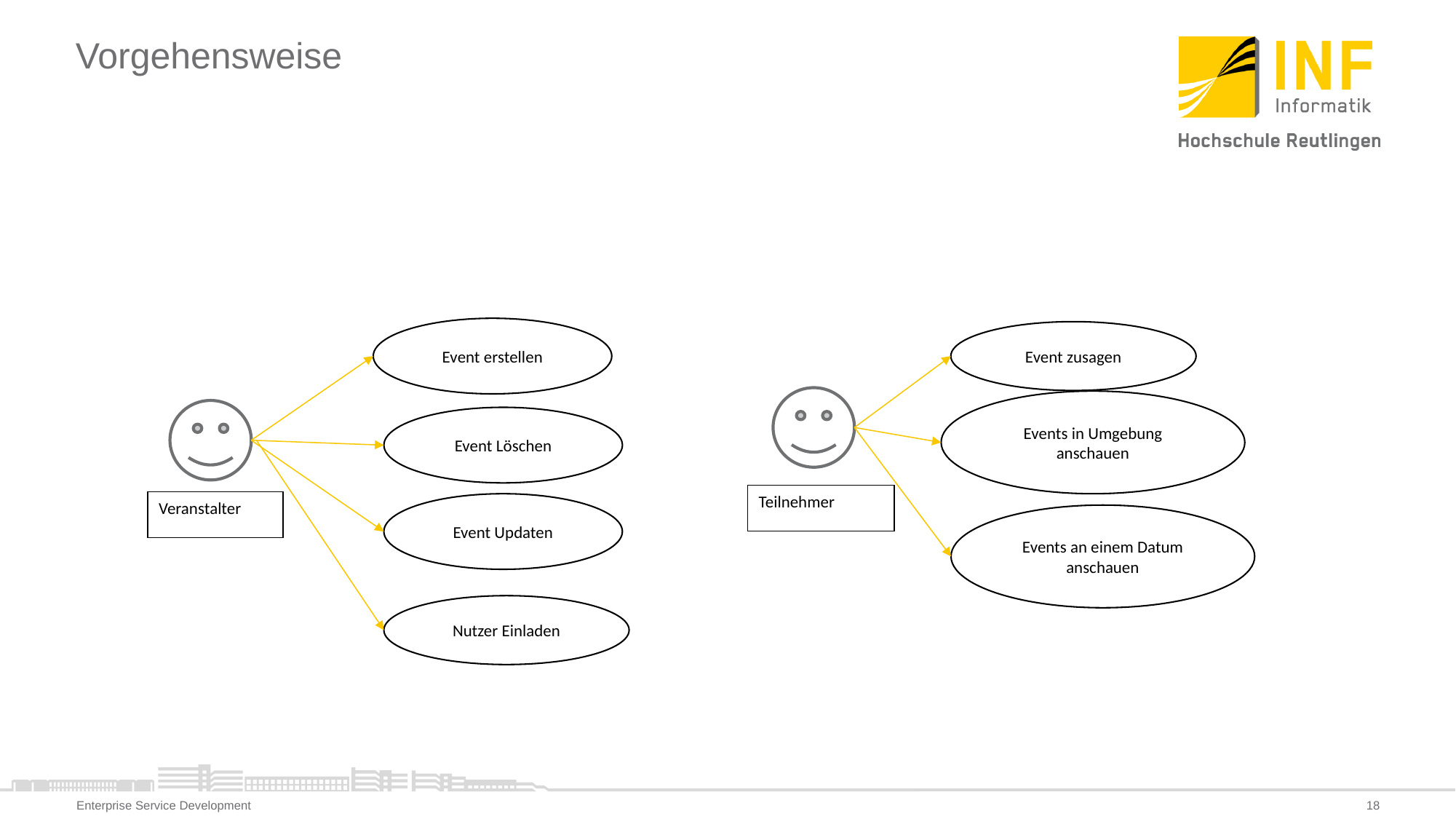

# Vorgehensweise
Event erstellen
Event zusagen

Events in Umgebung anschauen

Event Löschen
Teilnehmer
Veranstalter
Event Updaten
Events an einem Datum anschauen
Nutzer Einladen
Enterprise Service Development
18